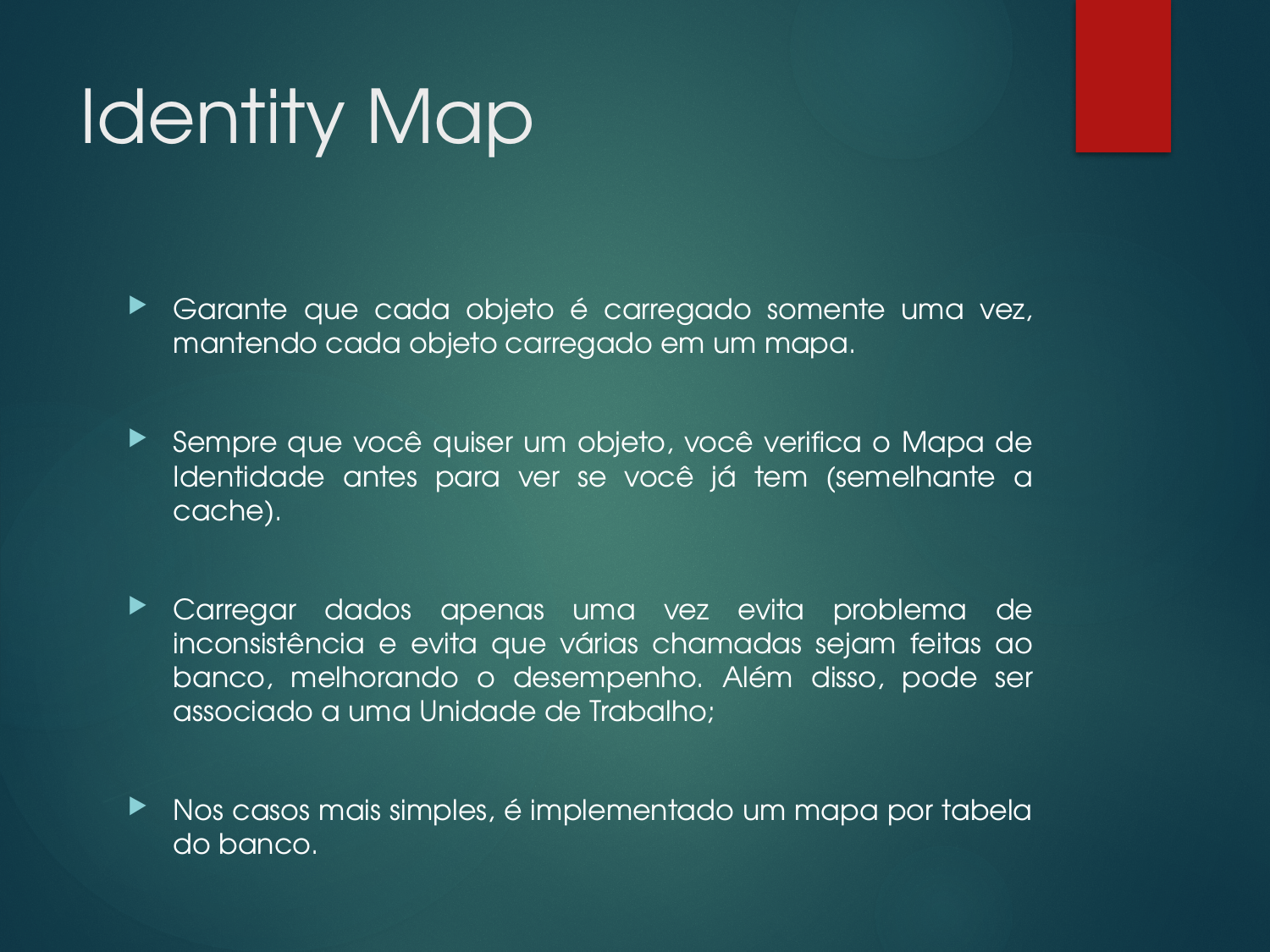

# Identity Map
Garante que cada objeto é carregado somente uma vez, mantendo cada objeto carregado em um mapa.

Sempre que você quiser um objeto, você verifica o Mapa de Identidade antes para ver se você já tem (semelhante a cache).

Carregar dados apenas uma vez evita problema de inconsistência e evita que várias chamadas sejam feitas ao banco, melhorando o desempenho. Além disso, pode ser associado a uma Unidade de Trabalho;

Nos casos mais simples, é implementado um mapa por tabela do banco.